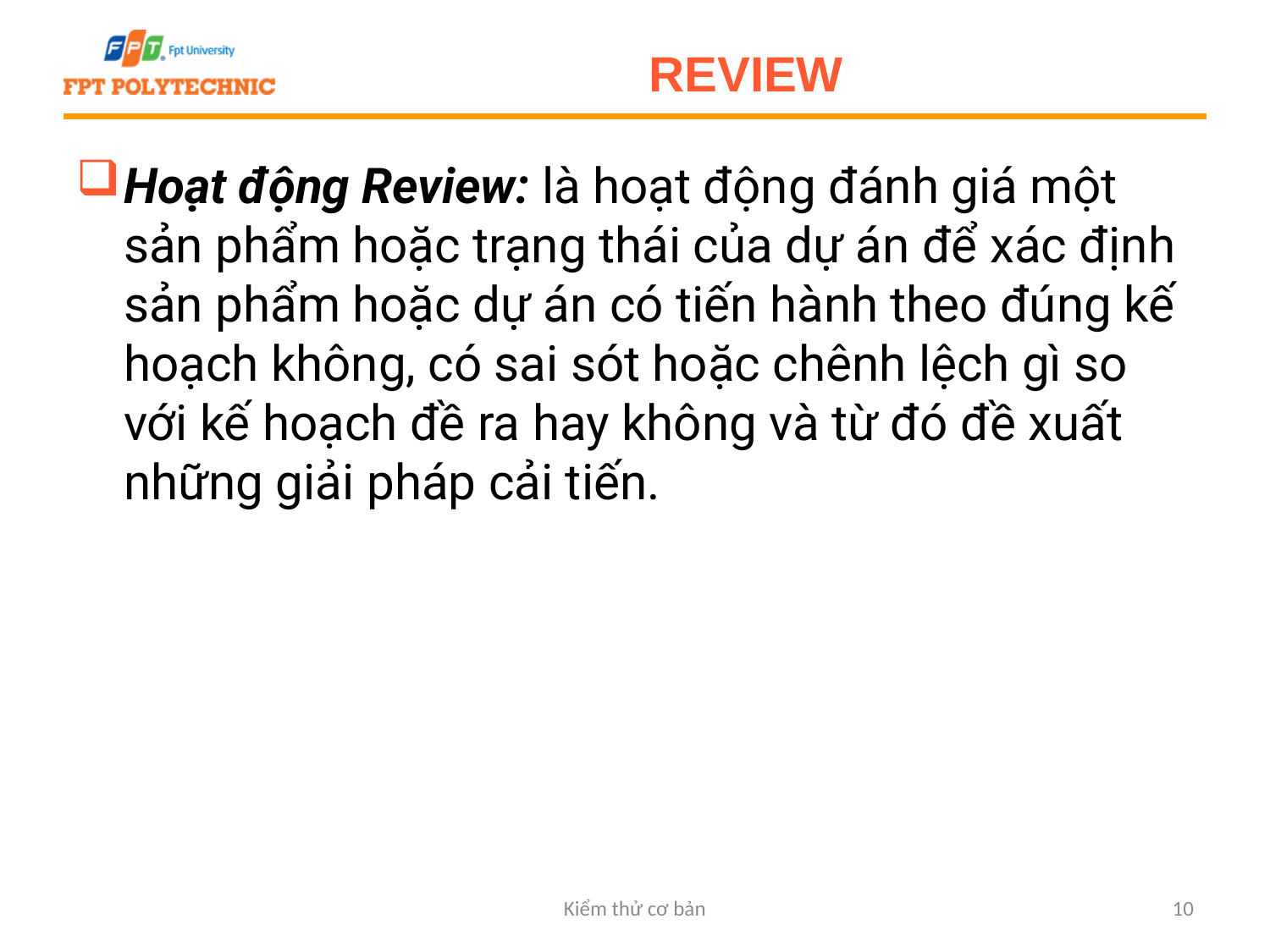

# Review
Hoạt động Review: là hoạt động đánh giá một sản phẩm hoặc trạng thái của dự án để xác định sản phẩm hoặc dự án có tiến hành theo đúng kế hoạch không, có sai sót hoặc chênh lệch gì so với kế hoạch đề ra hay không và từ đó đề xuất những giải pháp cải tiến.
Kiểm thử cơ bản
10